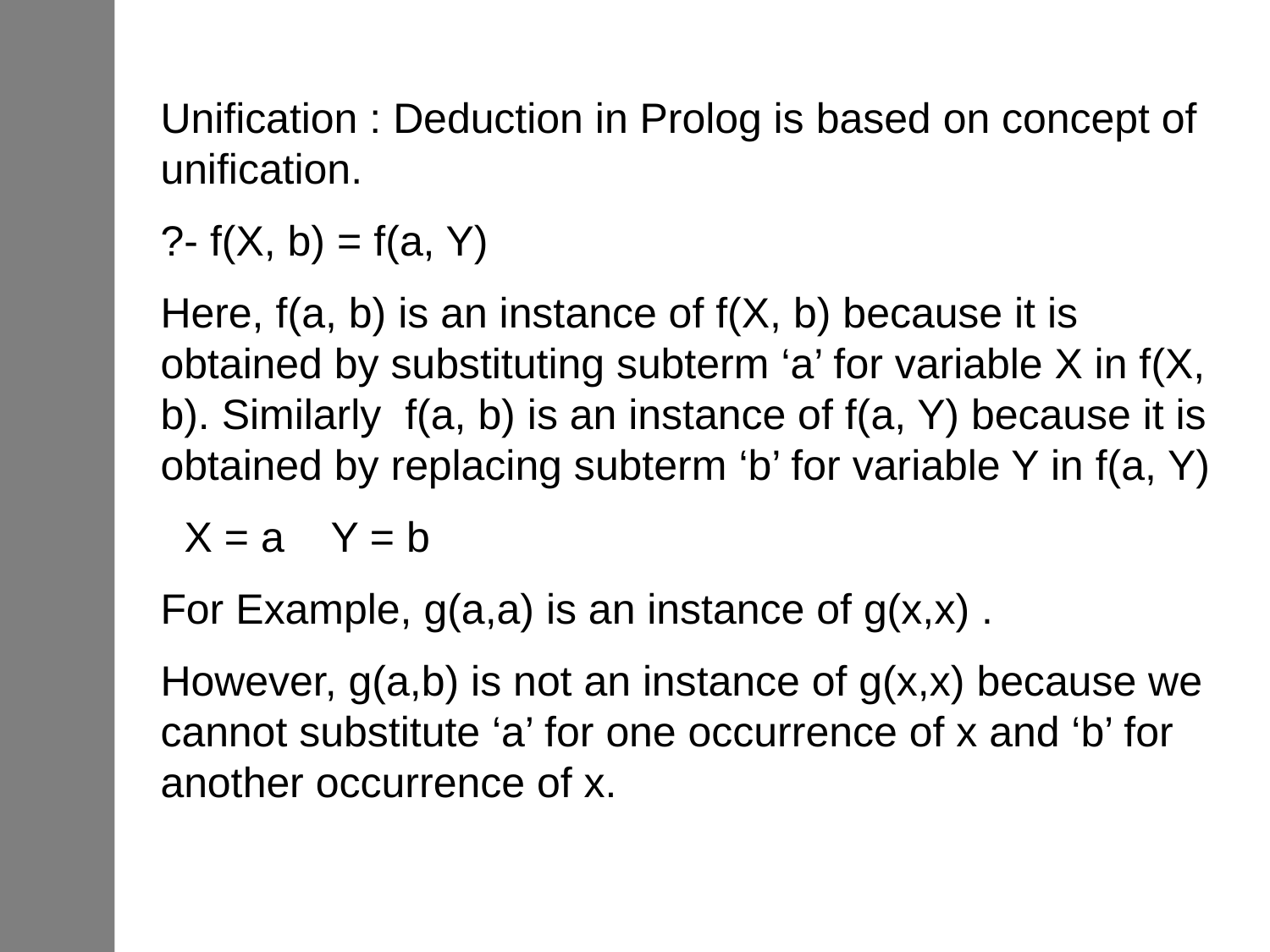

Unification : Deduction in Prolog is based on concept of unification.
?- f(X, b) = f(a, Y)
Here, f(a, b) is an instance of f(X, b) because it is obtained by substituting subterm ‘a’ for variable X in f(X, b). Similarly  f(a, b) is an instance of f(a, Y) because it is obtained by replacing subterm ‘b’ for variable Y in f(a, Y)
  X = a    Y = b
For Example, g(a,a) is an instance of g(x,x) .
However, g(a,b) is not an instance of g(x,x) because we cannot substitute ‘a’ for one occurrence of x and ‘b’ for another occurrence of x.